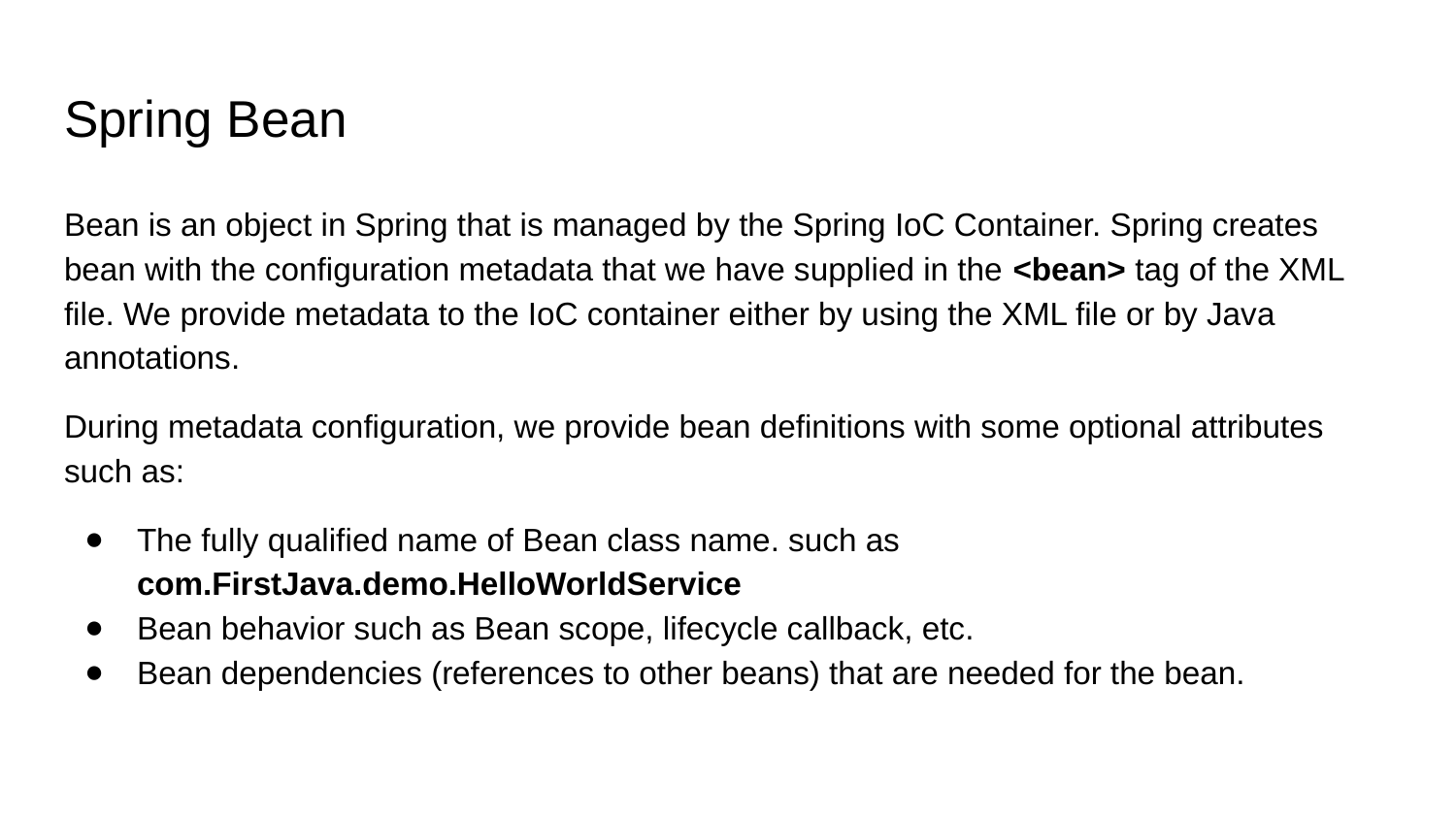

# Spring Bean
Bean is an object in Spring that is managed by the Spring IoC Container. Spring creates bean with the configuration metadata that we have supplied in the <bean> tag of the XML file. We provide metadata to the IoC container either by using the XML file or by Java annotations.
During metadata configuration, we provide bean definitions with some optional attributes such as:
The fully qualified name of Bean class name. such as com.FirstJava.demo.HelloWorldService
Bean behavior such as Bean scope, lifecycle callback, etc.
Bean dependencies (references to other beans) that are needed for the bean.